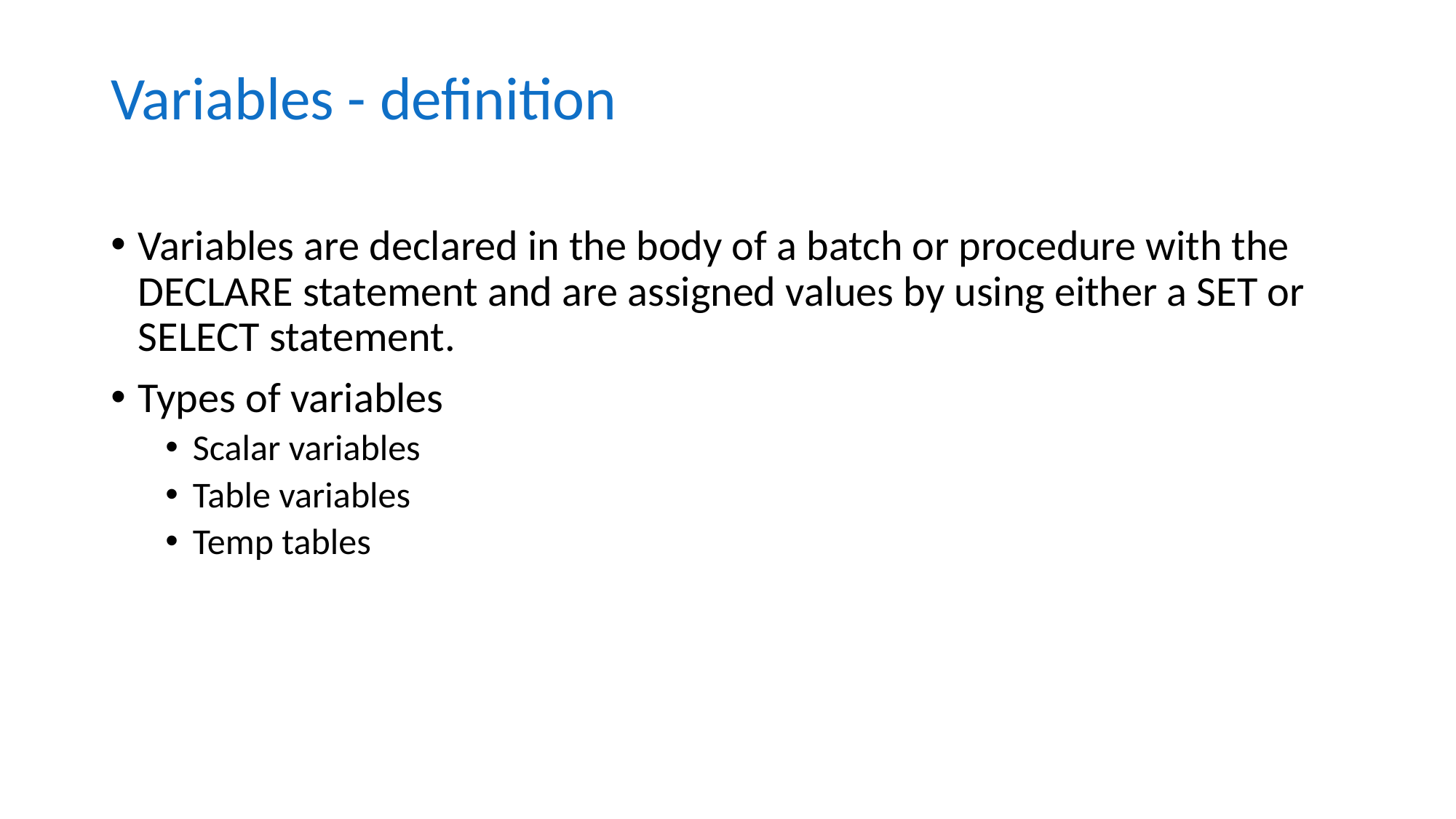

# Variables - definition
Variables are declared in the body of a batch or procedure with the DECLARE statement and are assigned values by using either a SET or SELECT statement.
Types of variables
Scalar variables
Table variables
Temp tables